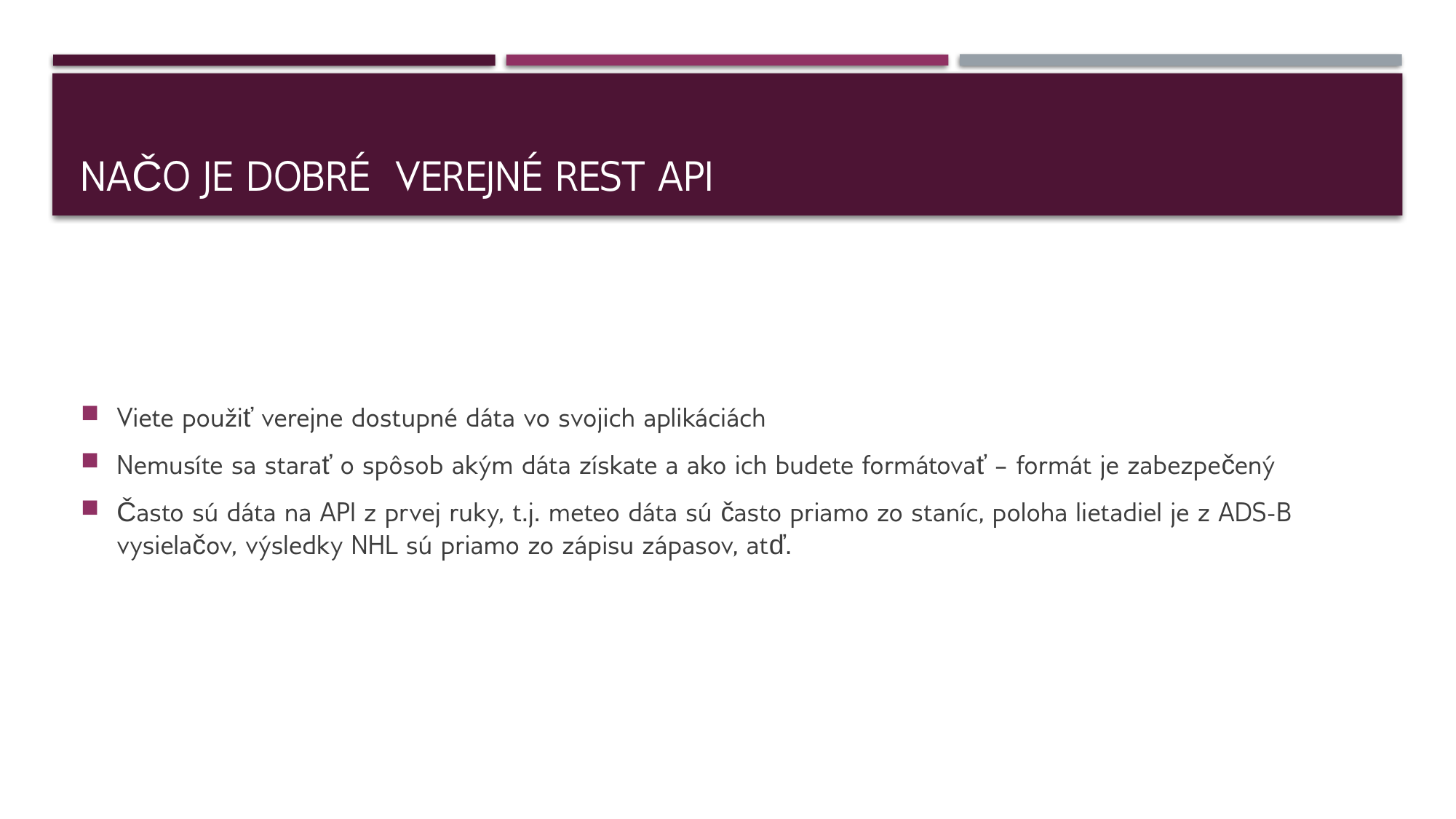

# Načo je dobré  verejné REST API
Viete použiť verejne dostupné dáta vo svojich aplikáciách
Nemusíte sa starať o spôsob akým dáta získate a ako ich budete formátovať – formát je zabezpečený
Často sú dáta na API z prvej ruky, t.j. meteo dáta sú často priamo zo staníc, poloha lietadiel je z ADS-B vysielačov, výsledky NHL sú priamo zo zápisu zápasov, atď.